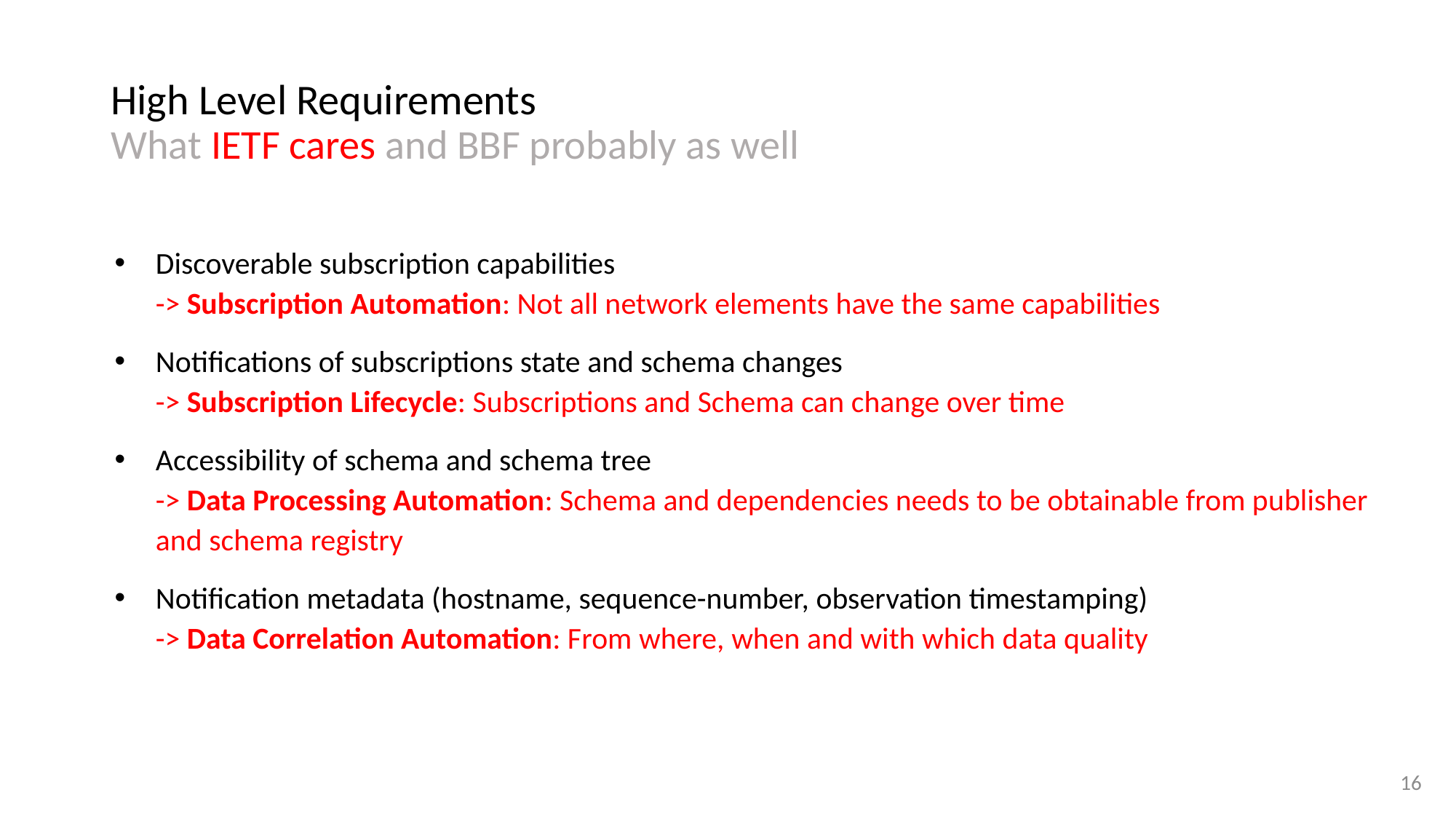

# High Level Requirements What IETF cares and BBF probably as well
Discoverable subscription capabilities
-> Subscription Automation: Not all network elements have the same capabilities
Notifications of subscriptions state and schema changes
-> Subscription Lifecycle: Subscriptions and Schema can change over time
Accessibility of schema and schema tree
-> Data Processing Automation: Schema and dependencies needs to be obtainable from publisher and schema registry
Notification metadata (hostname, sequence-number, observation timestamping)
-> Data Correlation Automation: From where, when and with which data quality
16